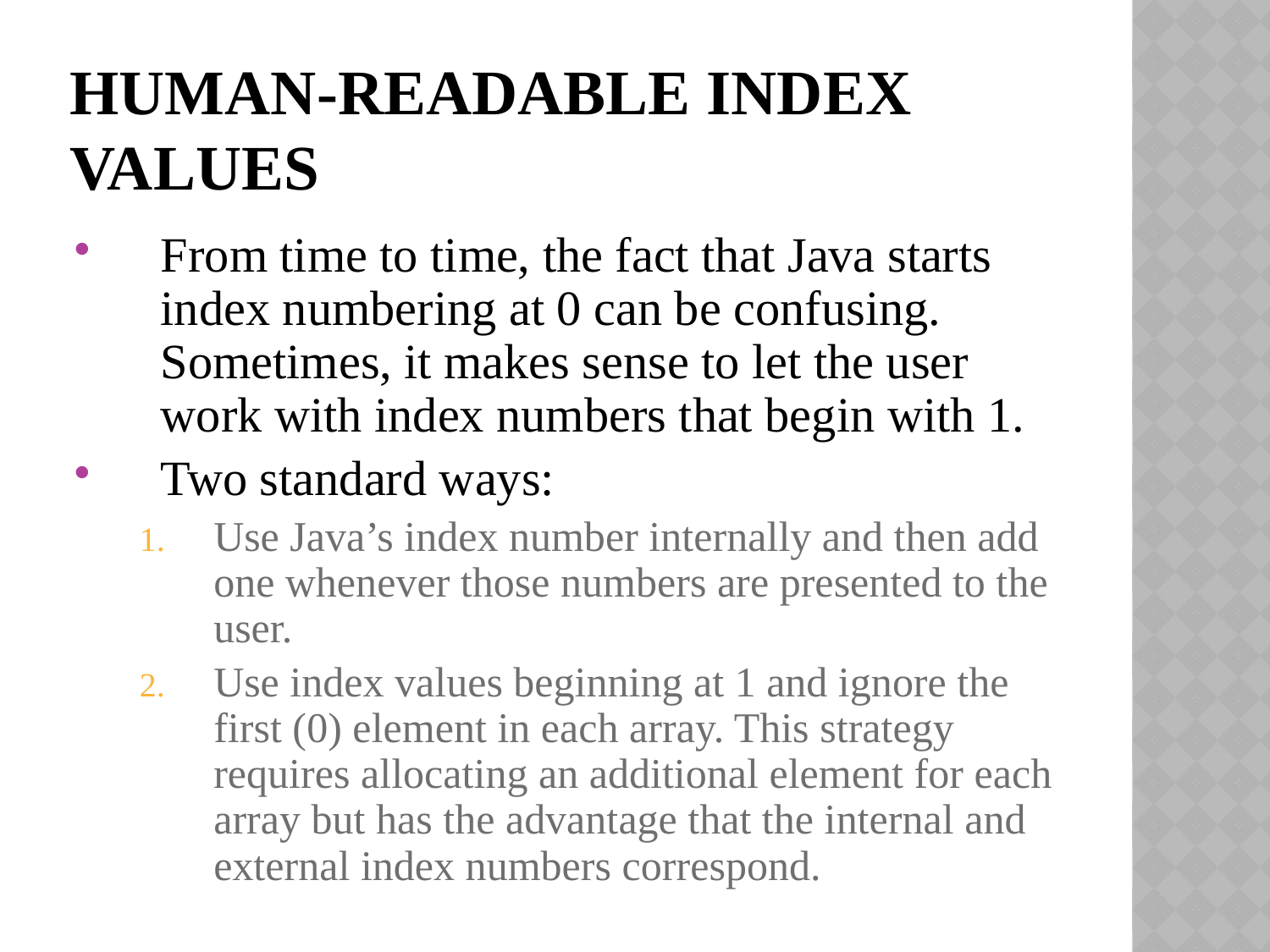

# Human-readable index values
From time to time, the fact that Java starts index numbering at 0 can be confusing. Sometimes, it makes sense to let the user work with index numbers that begin with 1.
Two standard ways:
Use Java’s index number internally and then add one whenever those numbers are presented to the user.
Use index values beginning at 1 and ignore the first (0) element in each array. This strategy requires allocating an additional element for each array but has the advantage that the internal and external index numbers correspond.